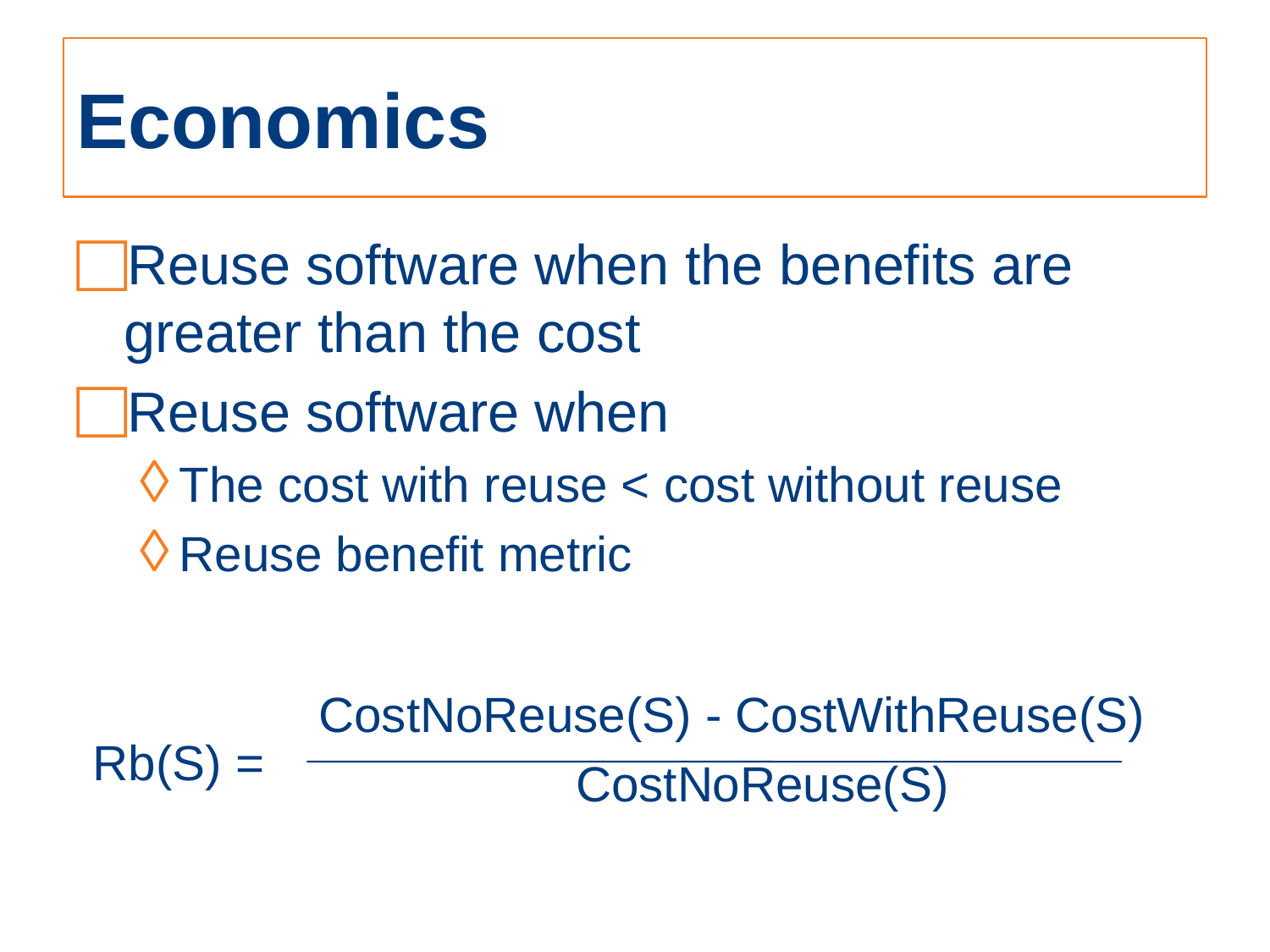

# Economics
Reuse software when the benefits are greater than the cost
Reuse software when
The cost with reuse < cost without reuse
Reuse benefit metric
   CostNoReuse(S) - CostWithReuse(S)
		         CostNoReuse(S)

Rb(S) =